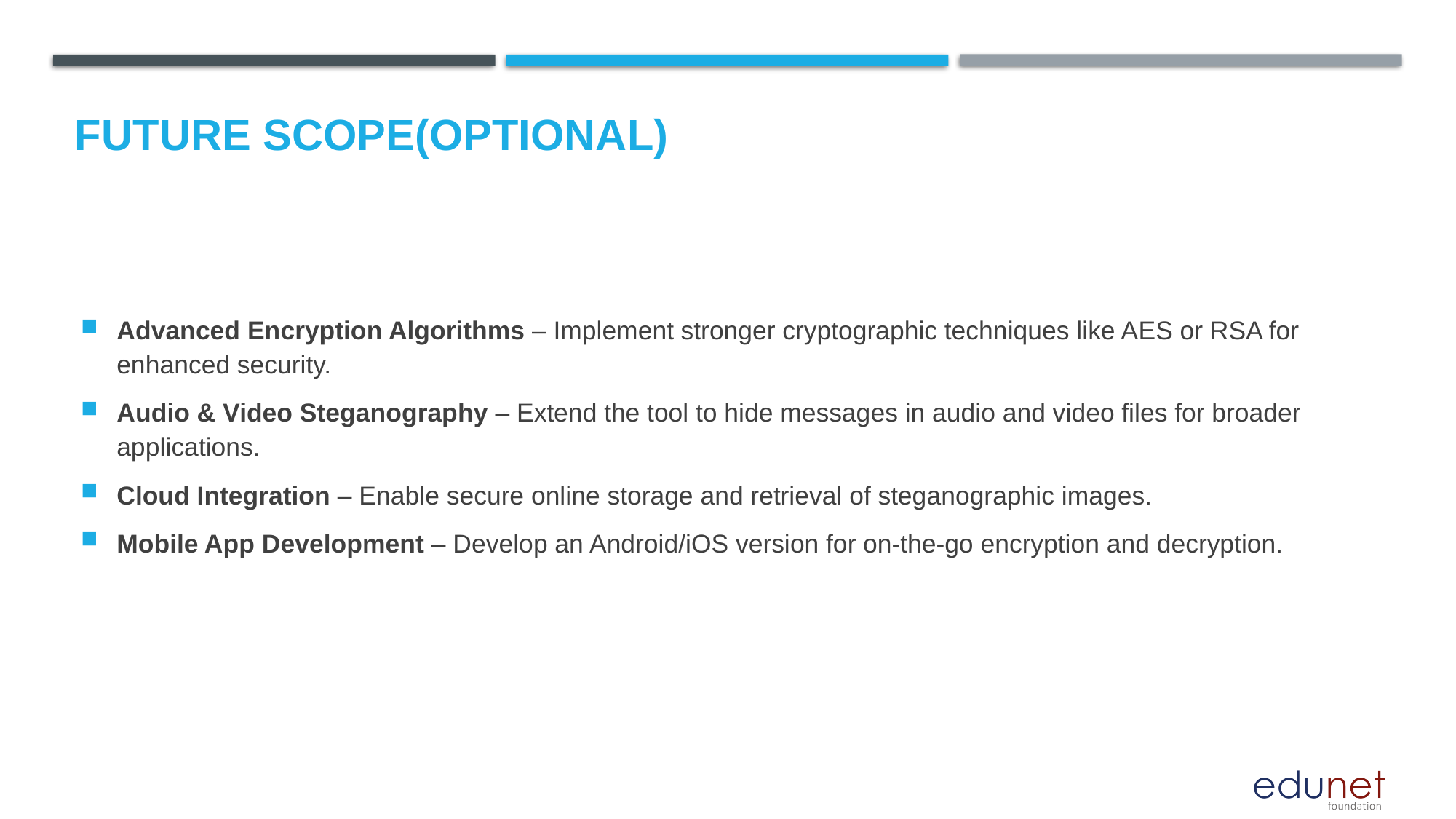

Future scope(optional)
Advanced Encryption Algorithms – Implement stronger cryptographic techniques like AES or RSA for enhanced security.
Audio & Video Steganography – Extend the tool to hide messages in audio and video files for broader applications.
Cloud Integration – Enable secure online storage and retrieval of steganographic images.
Mobile App Development – Develop an Android/iOS version for on-the-go encryption and decryption.